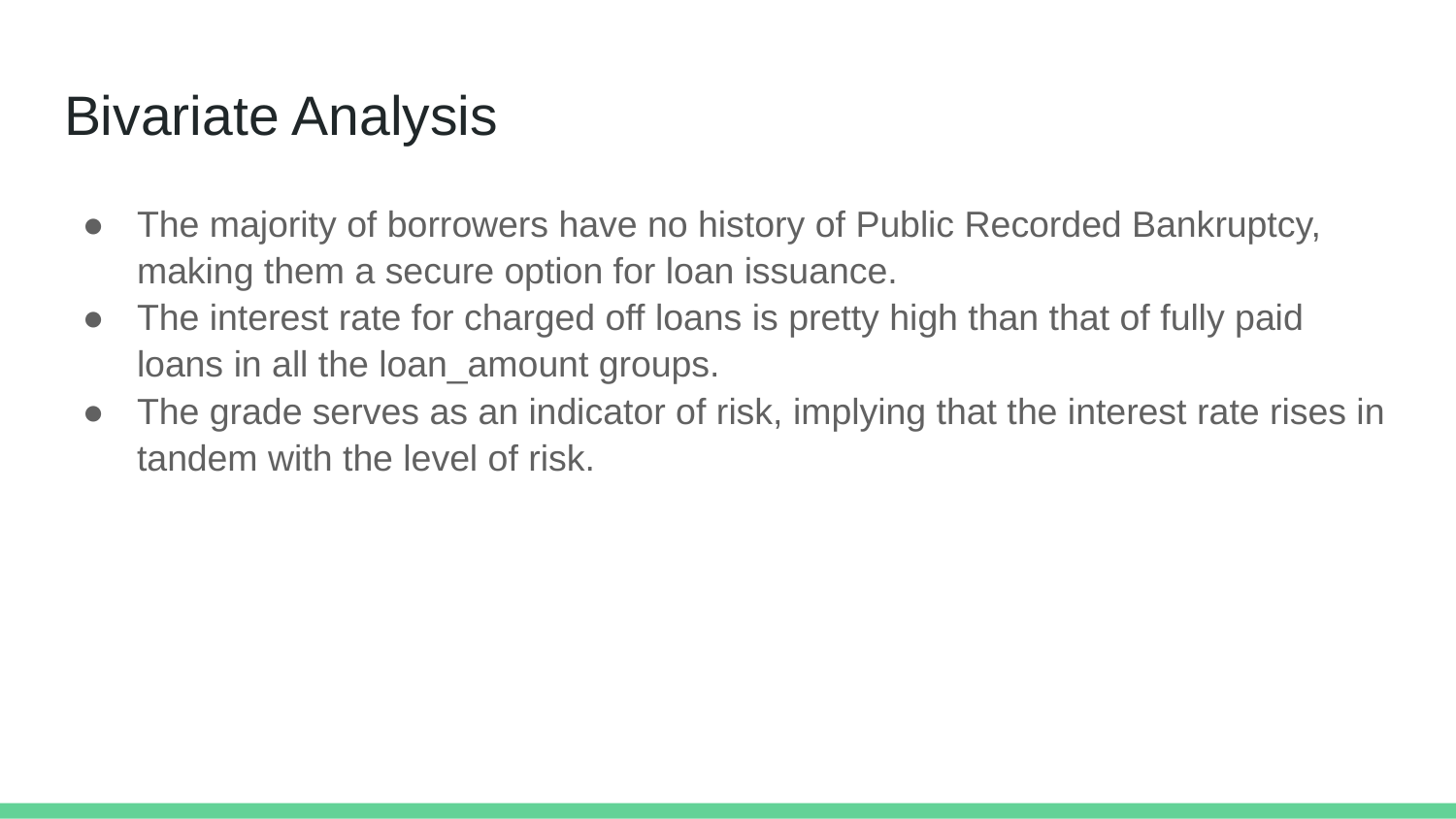

# Bivariate Analysis
The majority of borrowers have no history of Public Recorded Bankruptcy, making them a secure option for loan issuance.
The interest rate for charged off loans is pretty high than that of fully paid loans in all the loan_amount groups.
The grade serves as an indicator of risk, implying that the interest rate rises in tandem with the level of risk.